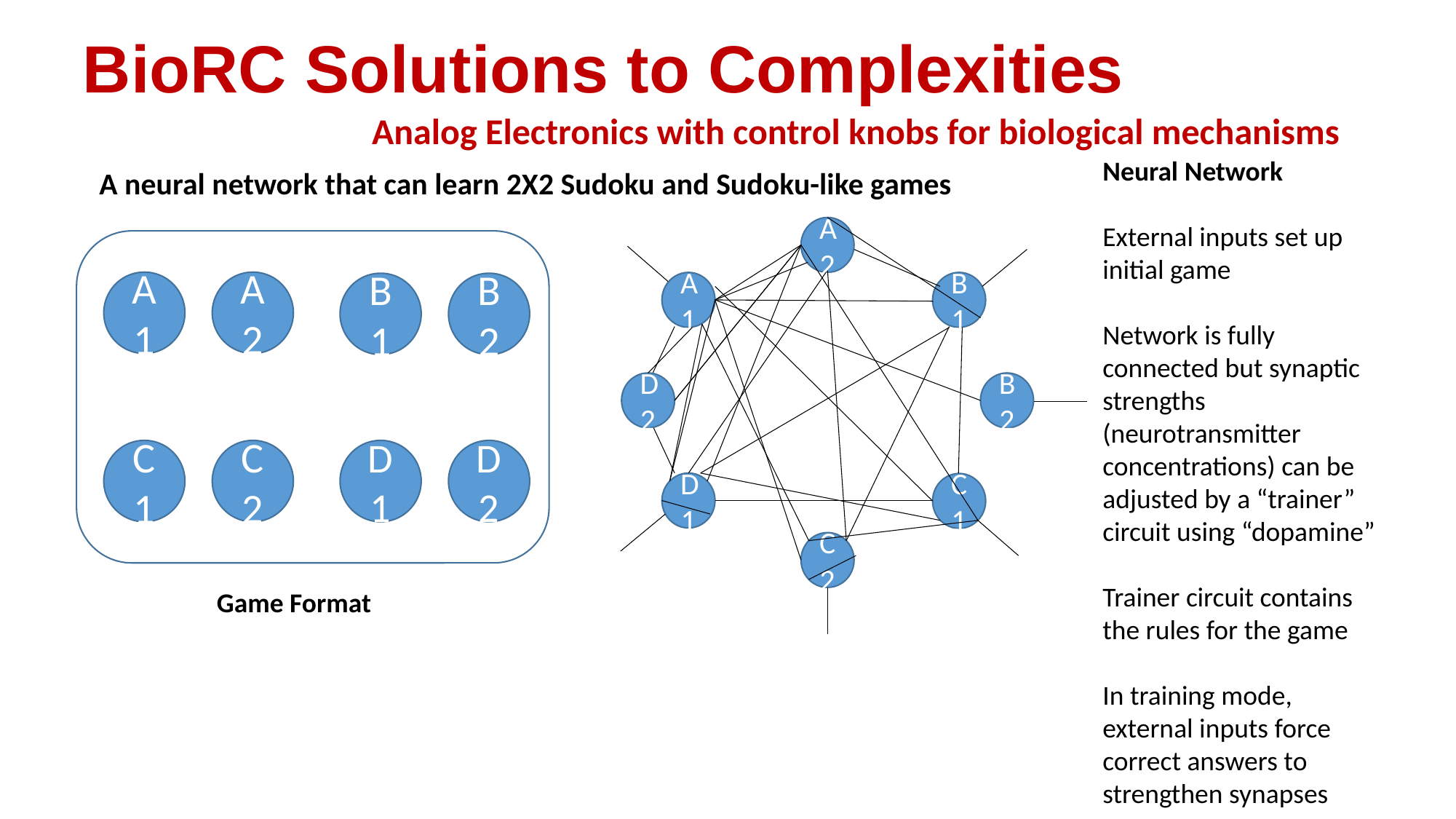

# BioRC Solutions to Complexities
Analog Electronics with control knobs for biological mechanisms
Neural Network

External inputs set up initial game

Network is fully connected but synaptic strengths (neurotransmitter concentrations) can be adjusted by a “trainer” circuit using “dopamine”

Trainer circuit contains the rules for the game

In training mode, external inputs force correct answers to strengthen synapses

A neural network that can learn 2X2 Sudoku and Sudoku-like games

A2
A1
B1
D2
B2
D1
C1
C2

A1
A2
B1
B2
C1
C2
D1
D2
Game Format